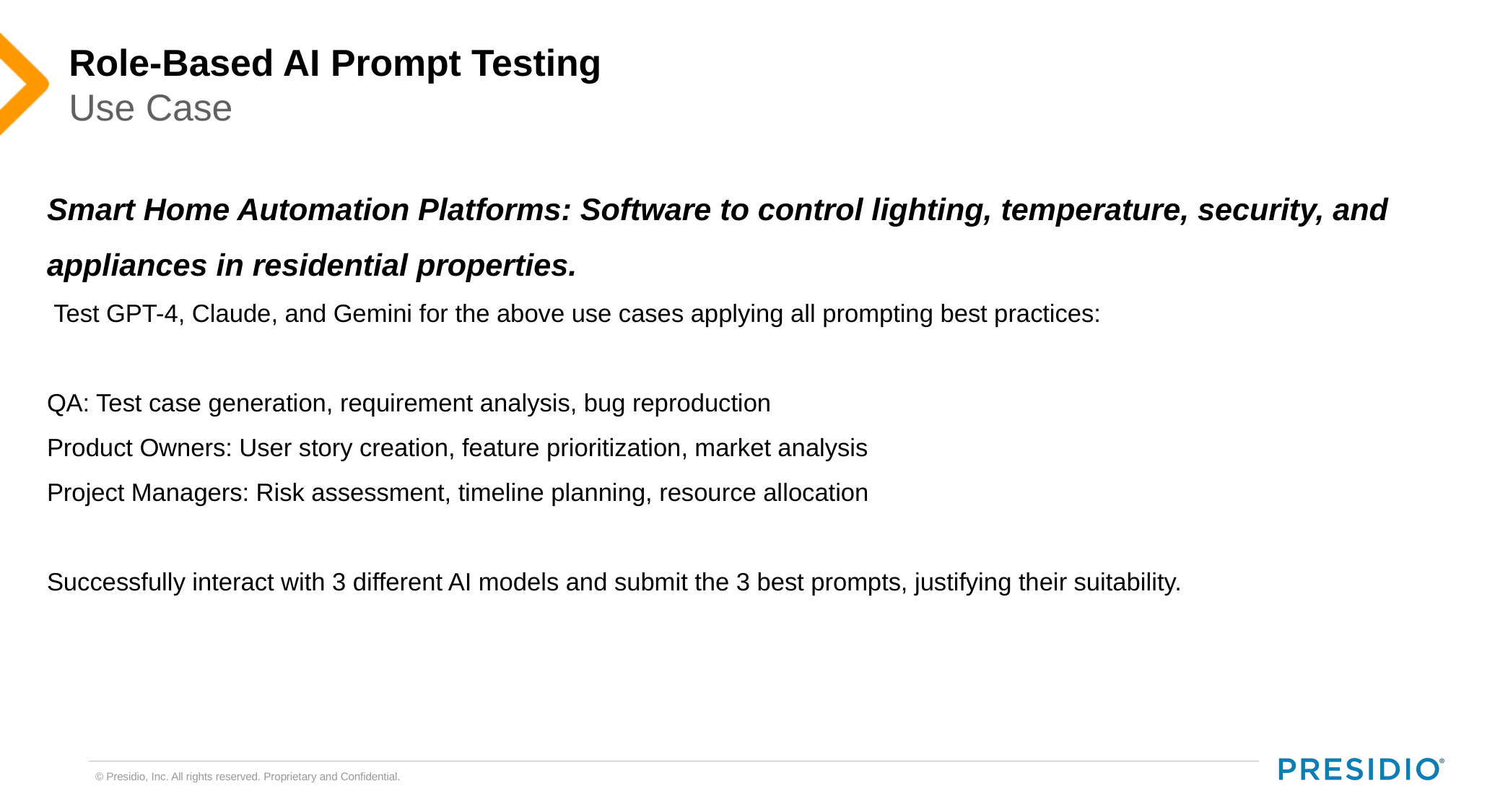

Role-Based AI Prompt Testing
Use Case
Smart Home Automation Platforms: Software to control lighting, temperature, security, and appliances in residential properties.
 Test GPT-4, Claude, and Gemini for the above use cases applying all prompting best practices:
QA: Test case generation, requirement analysis, bug reproduction
Product Owners: User story creation, feature prioritization, market analysis
Project Managers: Risk assessment, timeline planning, resource allocation
Successfully interact with 3 different AI models and submit the 3 best prompts, justifying their suitability.